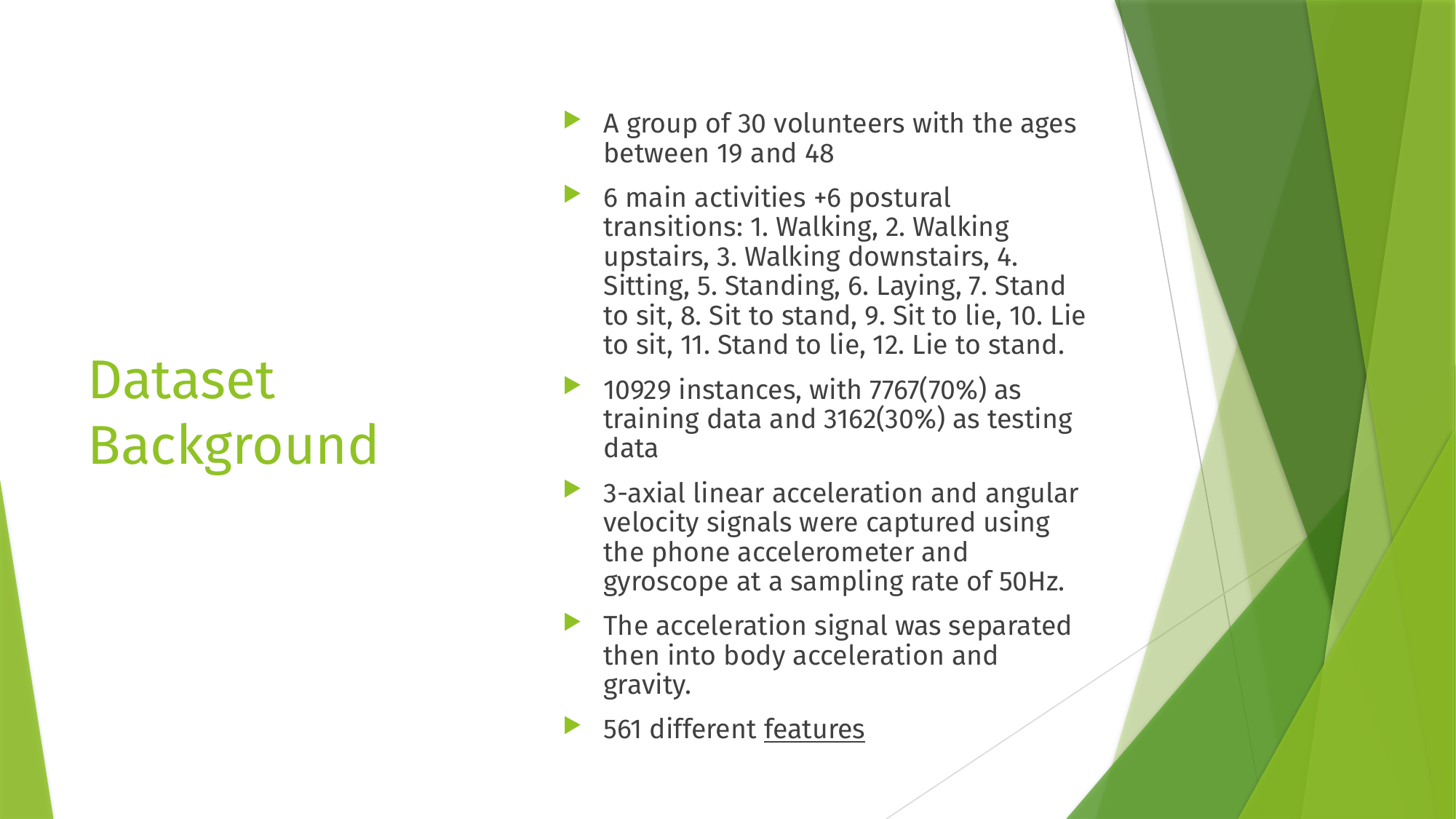

A group of 30 volunteers with the ages between 19 and 48
6 main activities +6 postural transitions: 1. Walking, 2. Walking upstairs, 3. Walking downstairs, 4. Sitting, 5. Standing, 6. Laying, 7. Stand to sit, 8. Sit to stand, 9. Sit to lie, 10. Lie to sit, 11. Stand to lie, 12. Lie to stand.
10929 instances, with 7767(70%) as training data and 3162(30%) as testing data
3-axial linear acceleration and angular velocity signals were captured using the phone accelerometer and gyroscope at a sampling rate of 50Hz.
The acceleration signal was separated then into body acceleration and gravity.
561 different features
# Dataset Background